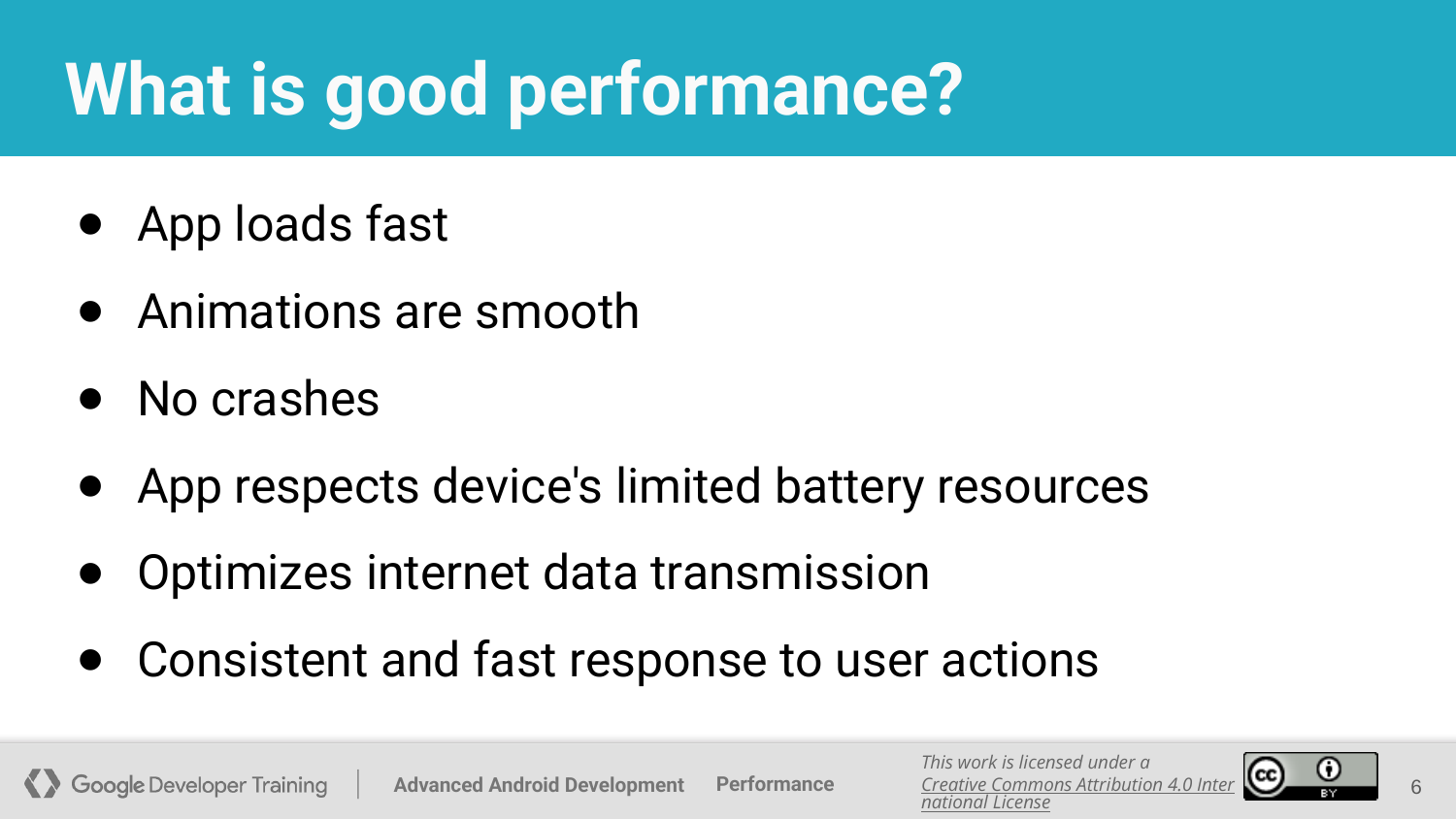

# What is good performance?
App loads fast
Animations are smooth
No crashes
App respects device's limited battery resources
Optimizes internet data transmission
Consistent and fast response to user actions

6